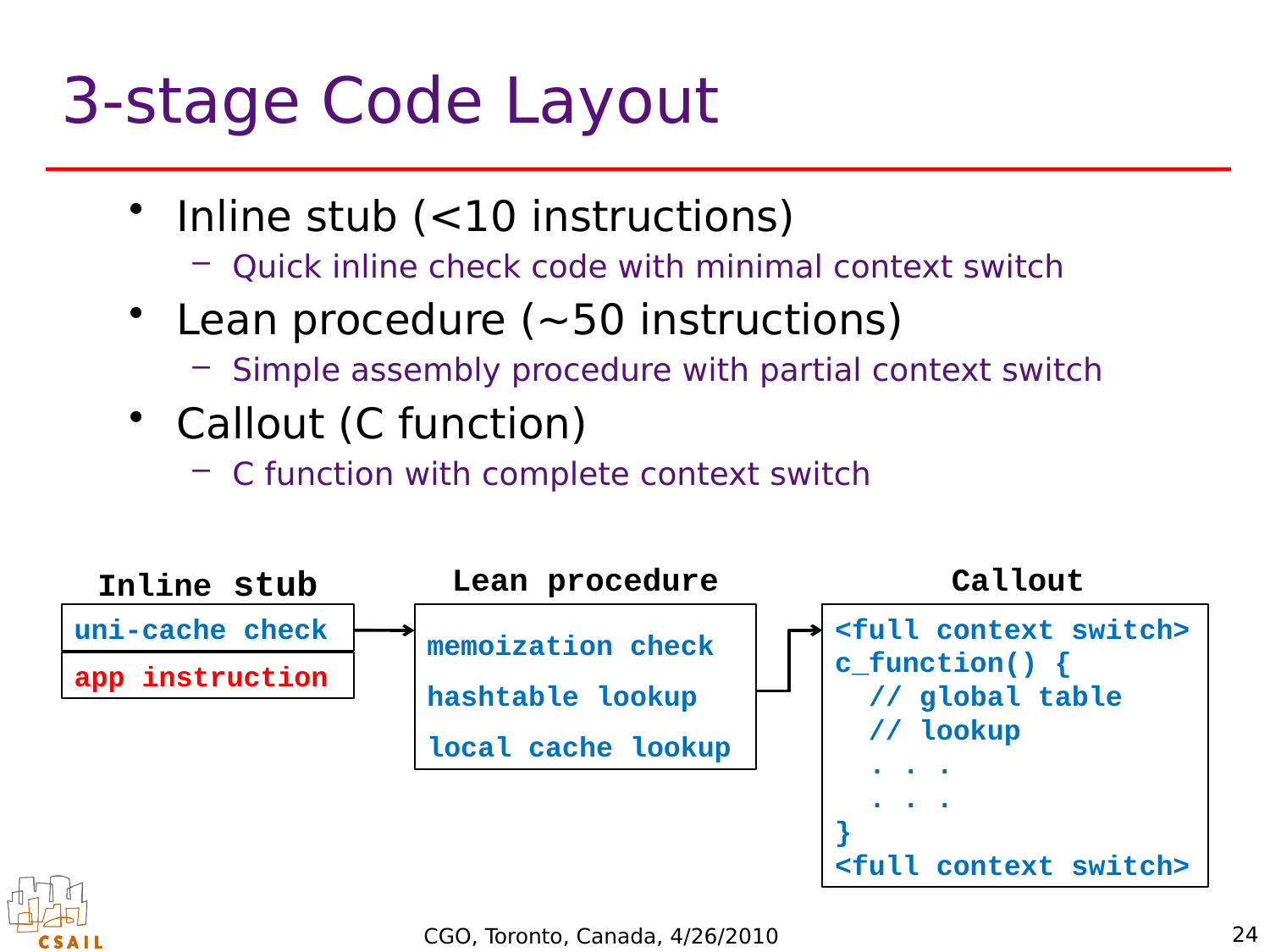

# 3-stage Code Layout
Inline stub (<10 instructions)
Quick inline check code with minimal context switch
Lean procedure (~50 instructions)
Simple assembly procedure with partial context switch
Callout (C function)
C function with complete context switch

Lean procedure
Callout
Inline stub
uni-cache check
memoization check
hashtable lookup
local cache lookup
<full context switch>
c_function() {
  // global table
  // lookup
  . . .
  . . .
}
<full context switch>
app instruction
24
CGO, Toronto, Canada, 4/26/2010